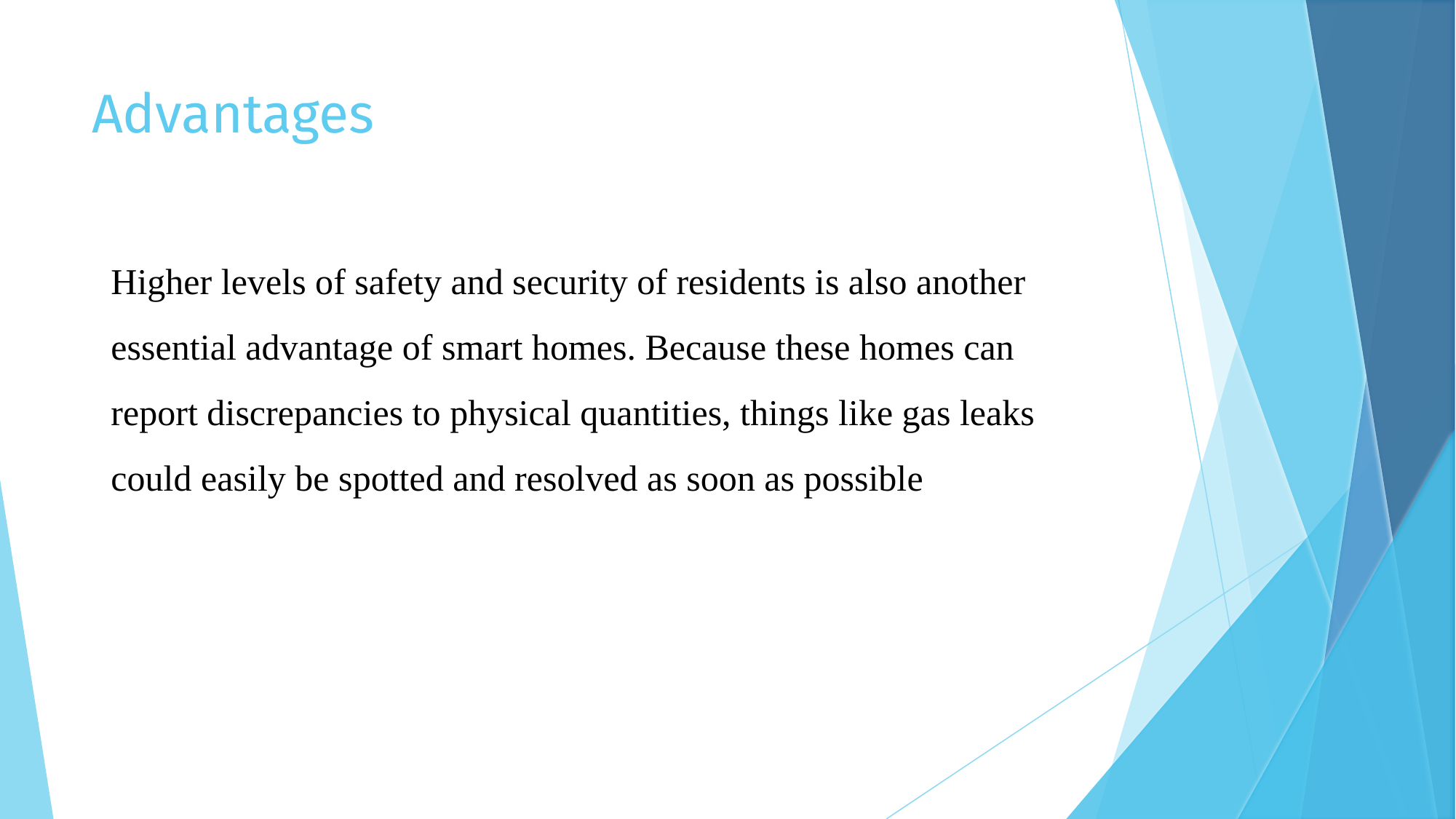

# Advantages
Higher levels of safety and security of residents is also another essential advantage of smart homes. Because these homes can report discrepancies to physical quantities, things like gas leaks could easily be spotted and resolved as soon as possible